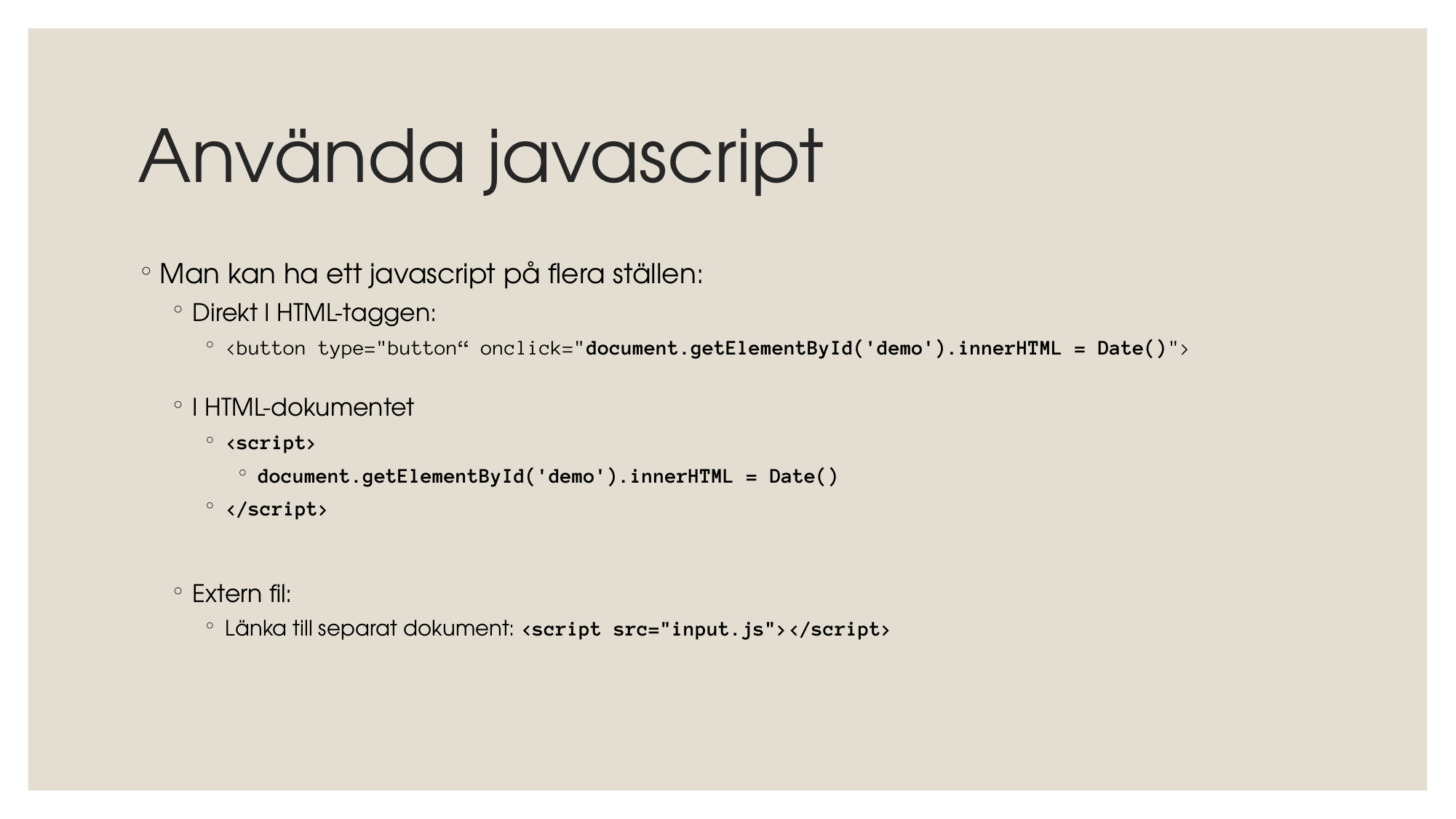

# Använda javascript
Man kan ha ett javascript på flera ställen:
Direkt I HTML-taggen:
<button type="button“ onclick="document.getElementById('demo').innerHTML = Date()">
I HTML-dokumentet
<script>
document.getElementById('demo').innerHTML = Date()
</script>

Extern fil:
Länka till separat dokument: <script src="input.js"></script>